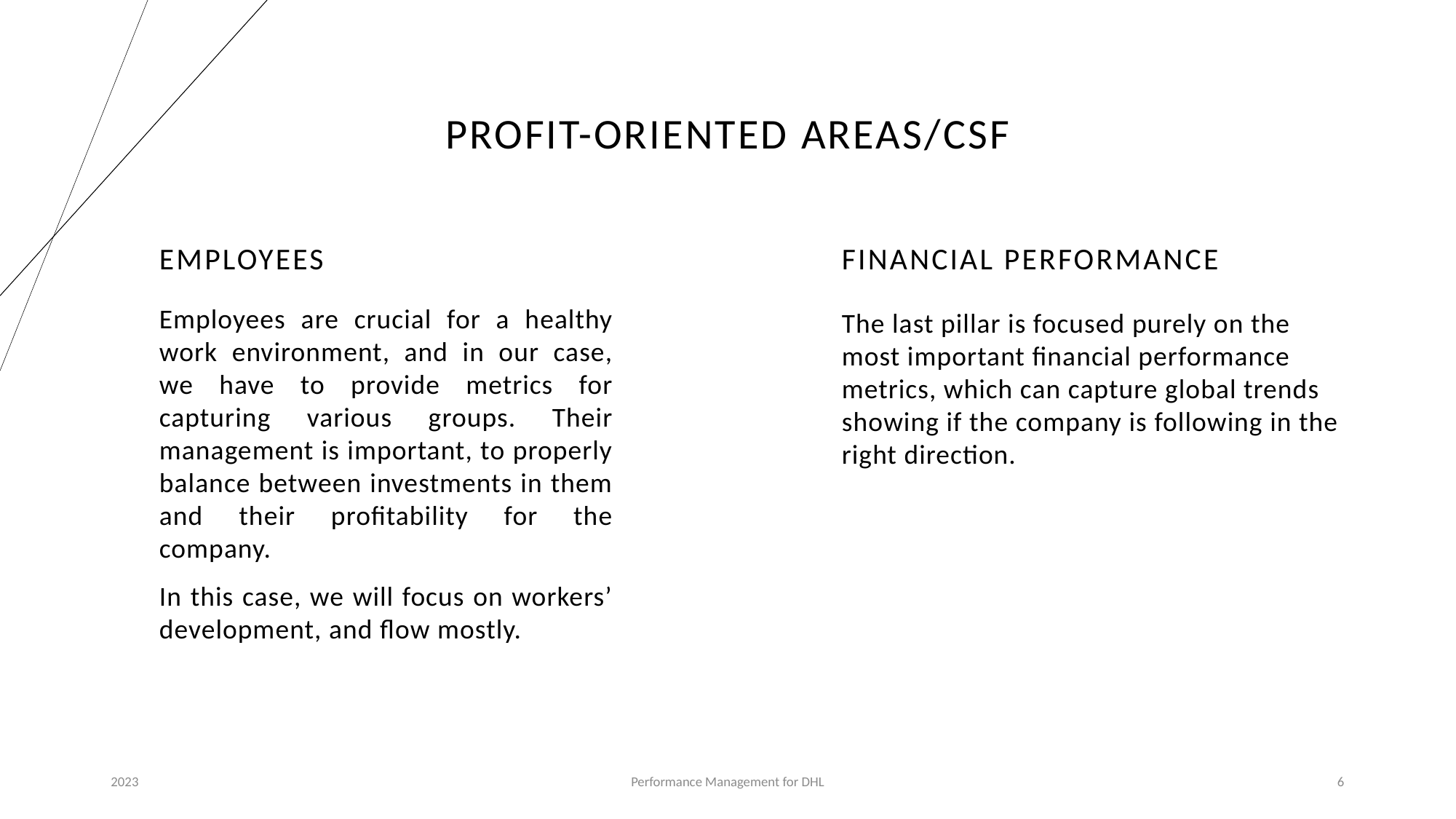

# Profit-oriented areas/CSF
Employees
Financial Performance
Employees are crucial for a healthy work environment, and in our case, we have to provide metrics for capturing various groups. Their management is important, to properly balance between investments in them and their profitability for the company.
In this case, we will focus on workers’ development, and flow mostly.
The last pillar is focused purely on the most important financial performance metrics, which can capture global trends showing if the company is following in the right direction.
6
2023
Performance Management for DHL